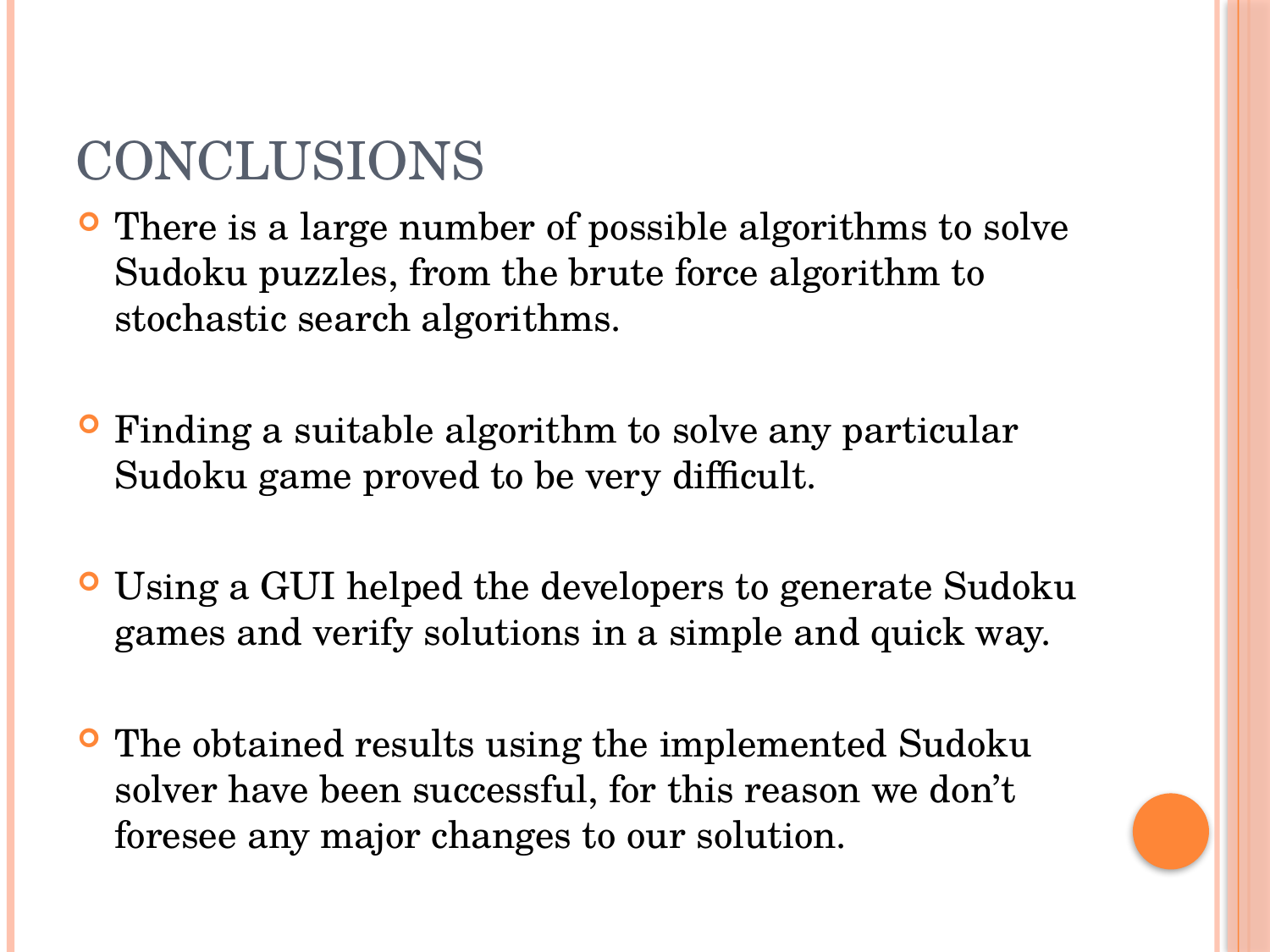

# Conclusions
There is a large number of possible algorithms to solve Sudoku puzzles, from the brute force algorithm to stochastic search algorithms.

Finding a suitable algorithm to solve any particular Sudoku game proved to be very difficult.

Using a GUI helped the developers to generate Sudoku games and verify solutions in a simple and quick way.

The obtained results using the implemented Sudoku solver have been successful, for this reason we don’t foresee any major changes to our solution.